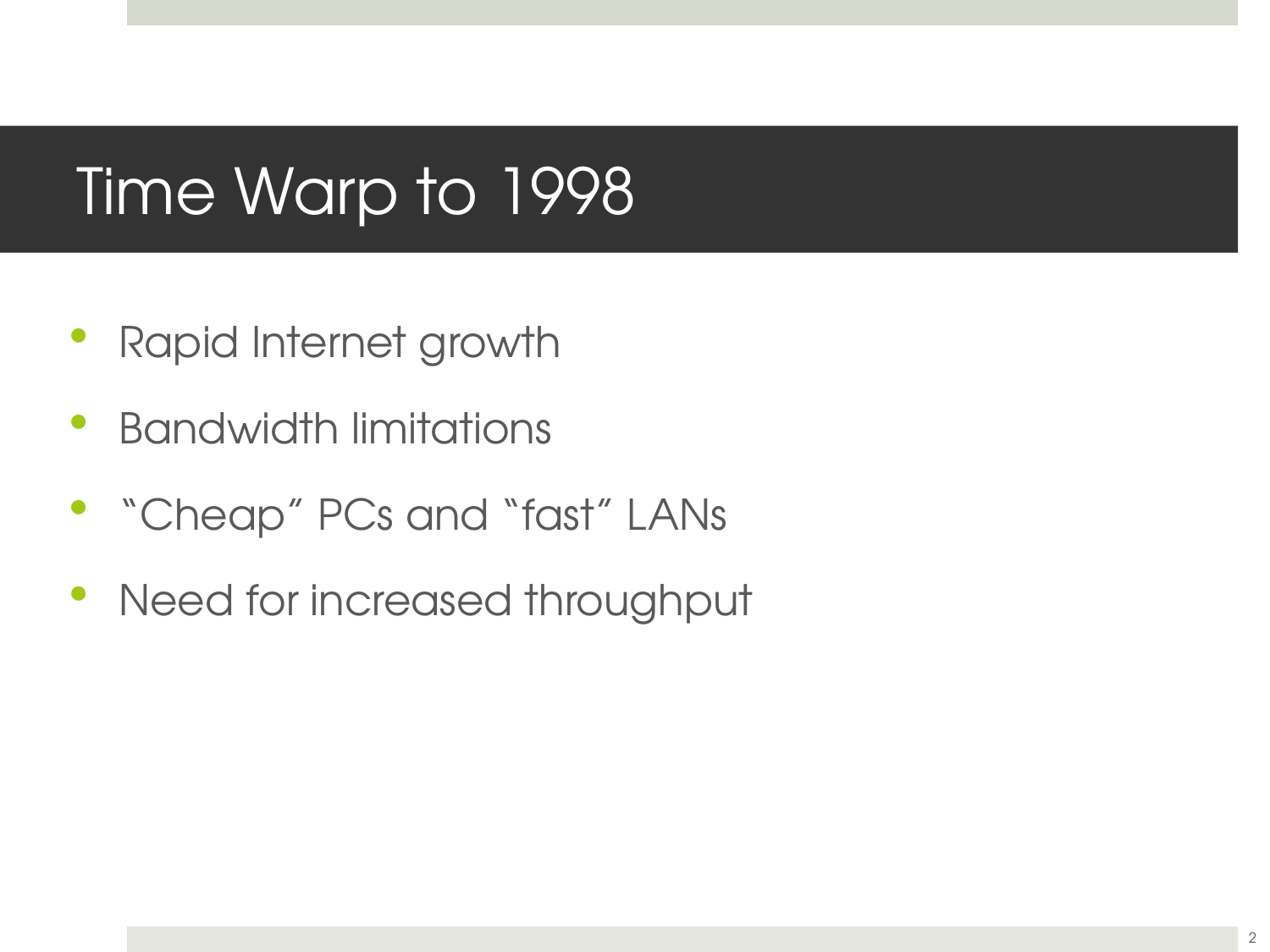

# Time Warp to 1998
Rapid Internet growth
Bandwidth limitations
“Cheap” PCs and “fast” LANs
Need for increased throughput
2